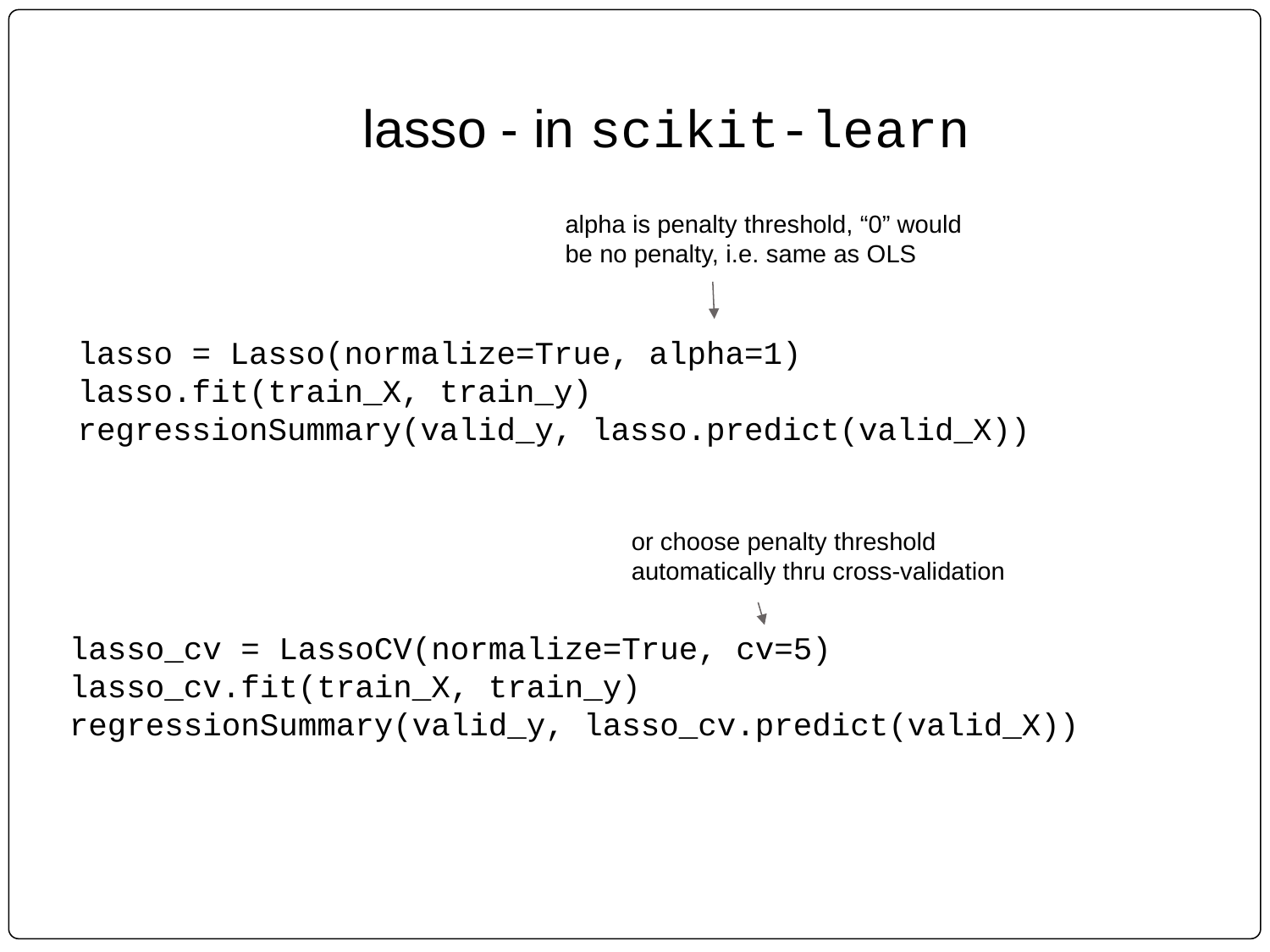

# lasso - in scikit-learn
alpha is penalty threshold, “0” would be no penalty, i.e. same as OLS
lasso = Lasso(normalize=True, alpha=1)
lasso.fit(train_X, train_y)
regressionSummary(valid_y, lasso.predict(valid_X))
or choose penalty threshold automatically thru cross-validation
lasso_cv = LassoCV(normalize=True, cv=5)
lasso_cv.fit(train_X, train_y)
regressionSummary(valid_y, lasso_cv.predict(valid_X))